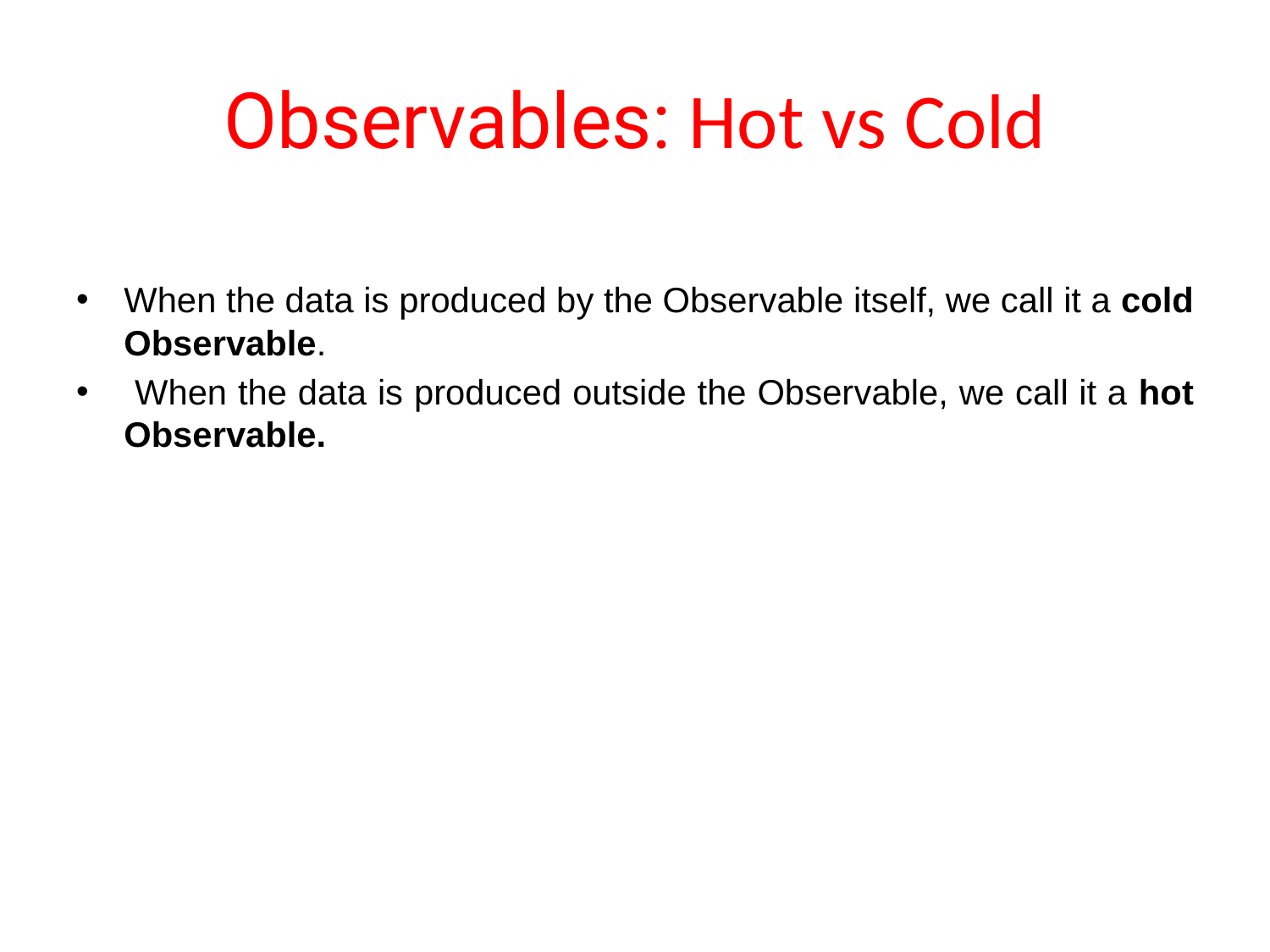

# Observables: Hot vs Cold

When the data is produced by the Observable itself, we call it a cold Observable.
 When the data is produced outside the Observable, we call it a hot Observable.